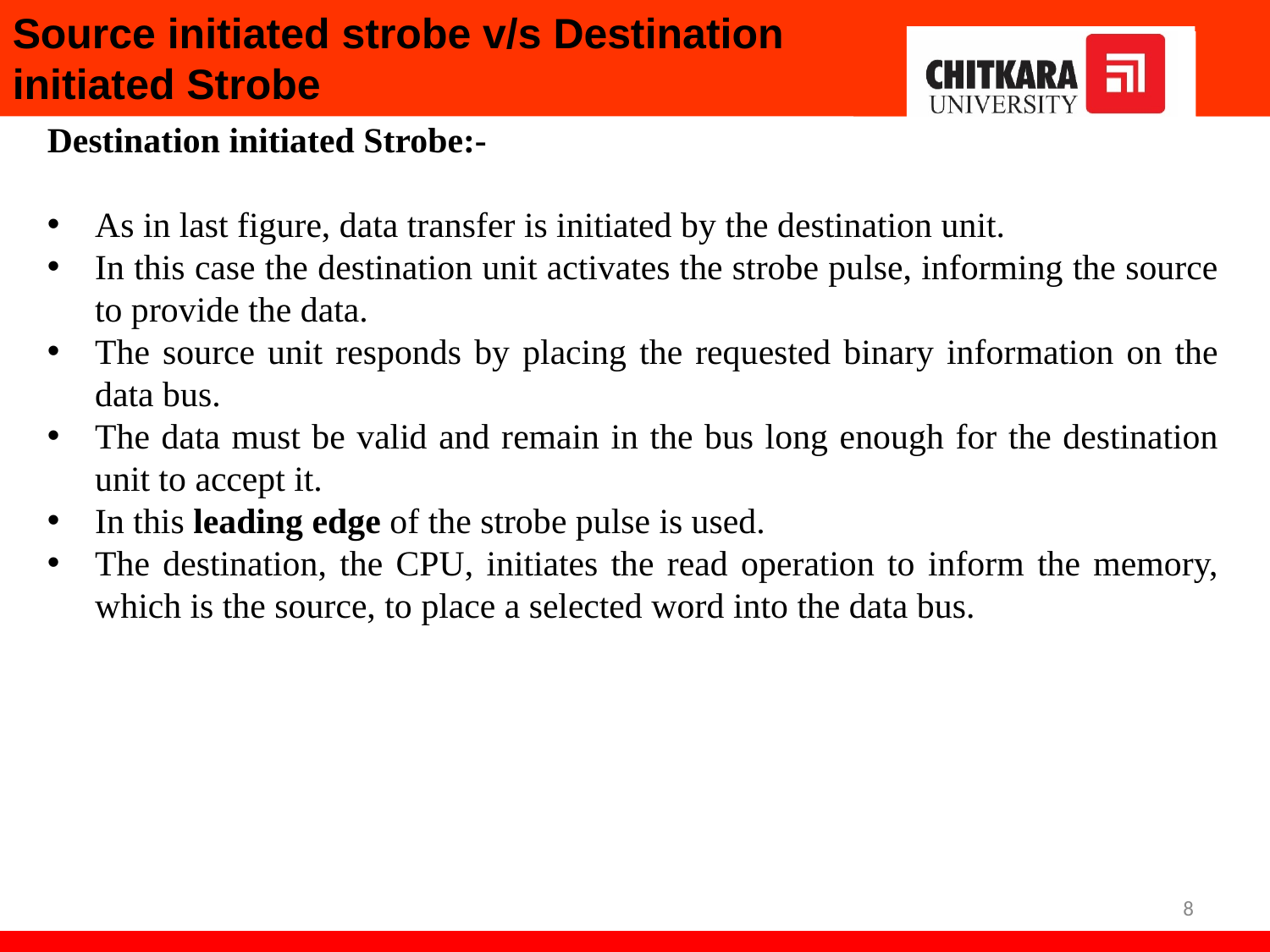

Source initiated strobe v/s Destination initiated Strobe
Destination initiated Strobe:-

As in last figure, data transfer is initiated by the destination unit.
In this case the destination unit activates the strobe pulse, informing the source to provide the data.
The source unit responds by placing the requested binary information on the data bus.
The data must be valid and remain in the bus long enough for the destination unit to accept it.
In this leading edge of the strobe pulse is used.
The destination, the CPU, initiates the read operation to inform the memory, which is the source, to place a selected word into the data bus.
8